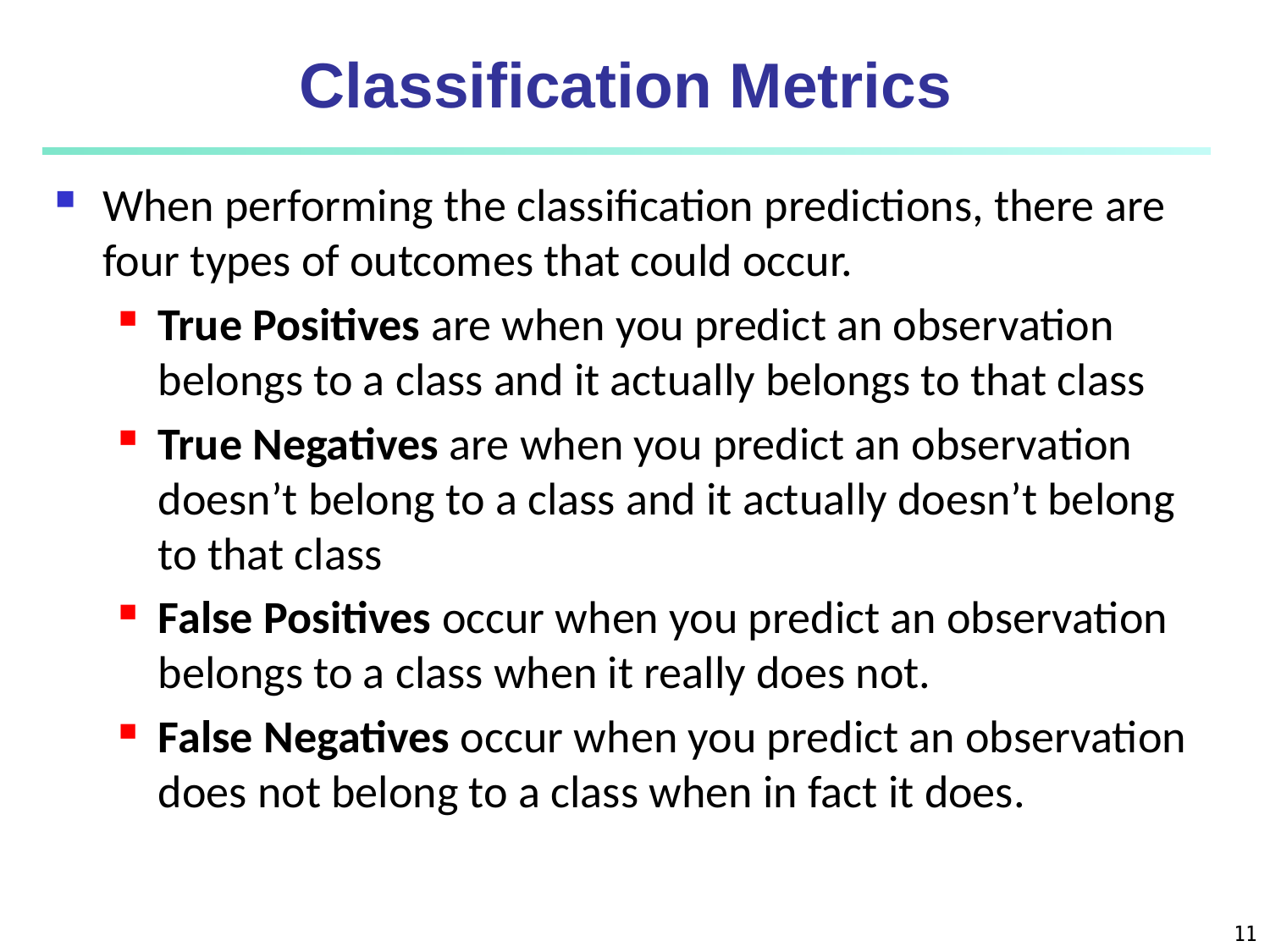

# Classification Metrics
When performing the classification predictions, there are four types of outcomes that could occur.
True Positives are when you predict an observation belongs to a class and it actually belongs to that class
True Negatives are when you predict an observation doesn’t belong to a class and it actually doesn’t belong to that class
False Positives occur when you predict an observation belongs to a class when it really does not.
False Negatives occur when you predict an observation does not belong to a class when in fact it does.
11